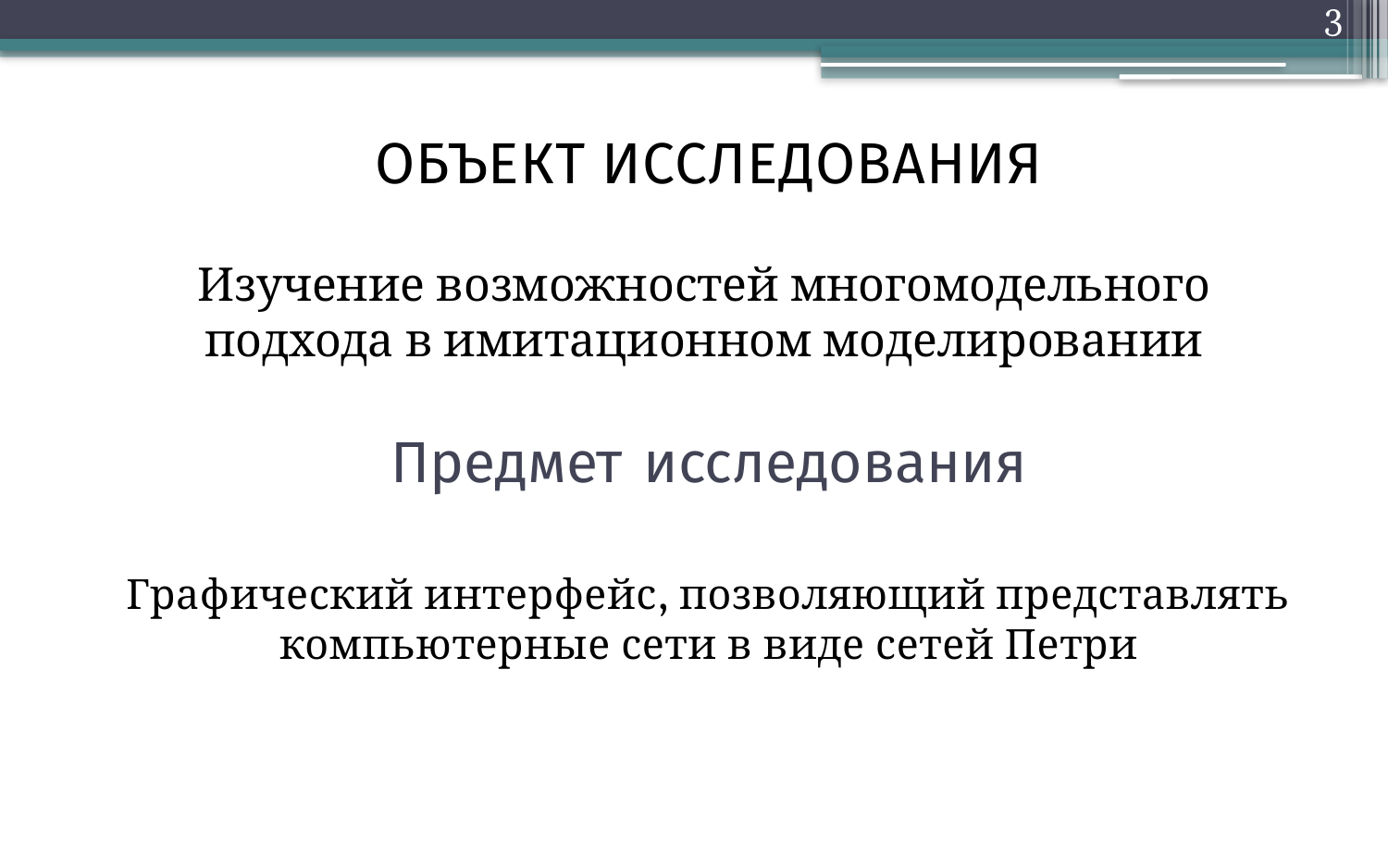

3
Объект исследования
Изучение возможностей многомодельного подхода в имитационном моделировании
# Предмет исследования
Графический интерфейс, позволяющий представлять компьютерные сети в виде сетей Петри